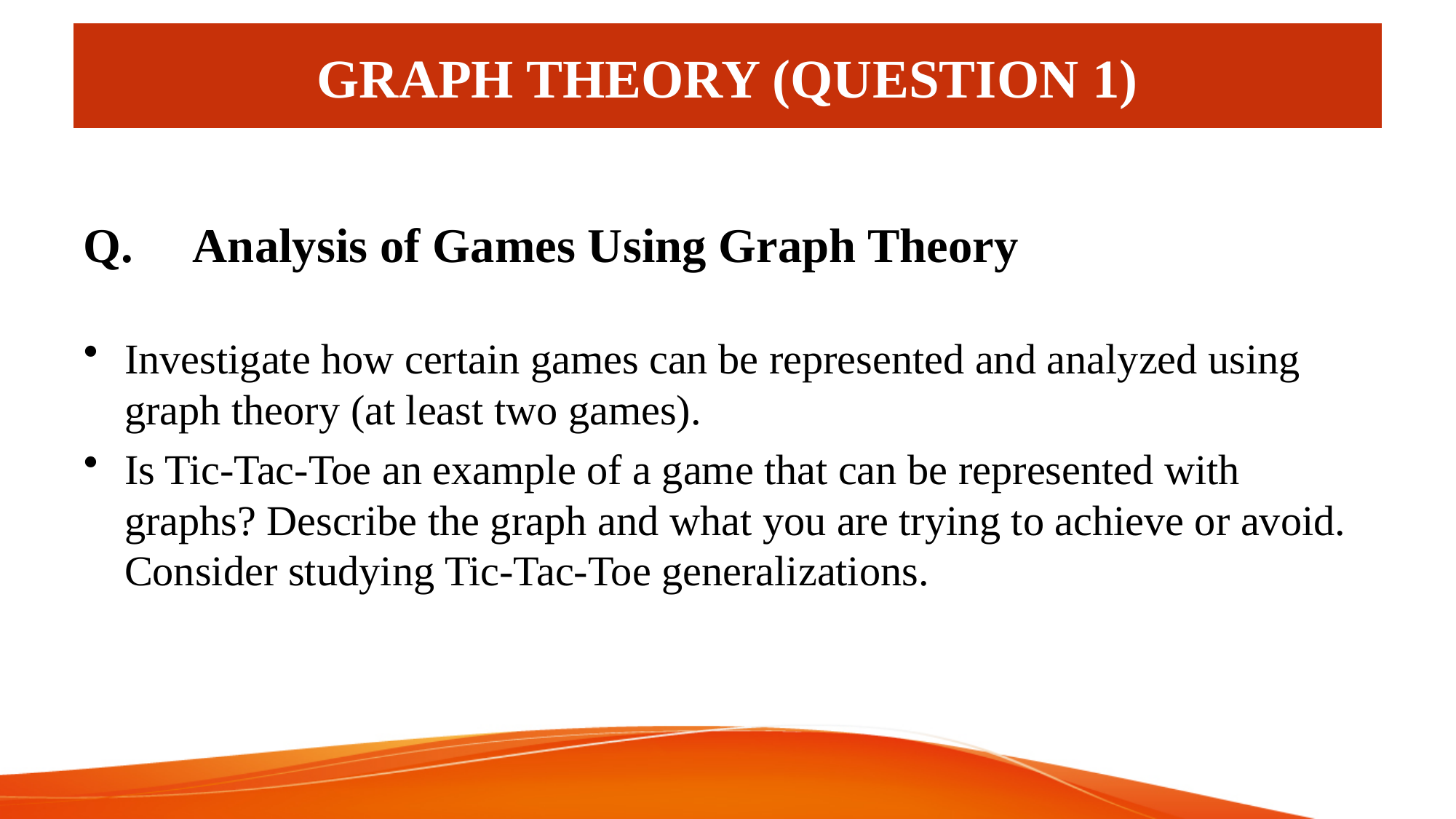

# GRAPH THEORY (QUESTION 1)

Q.	Analysis of Games Using Graph Theory

Investigate how certain games can be represented and analyzed using graph theory (at least two games).
Is Tic-Tac-Toe an example of a game that can be represented with  graphs? Describe the graph and what you are trying to achieve or avoid. Consider studying Tic-Tac-Toe generalizations.